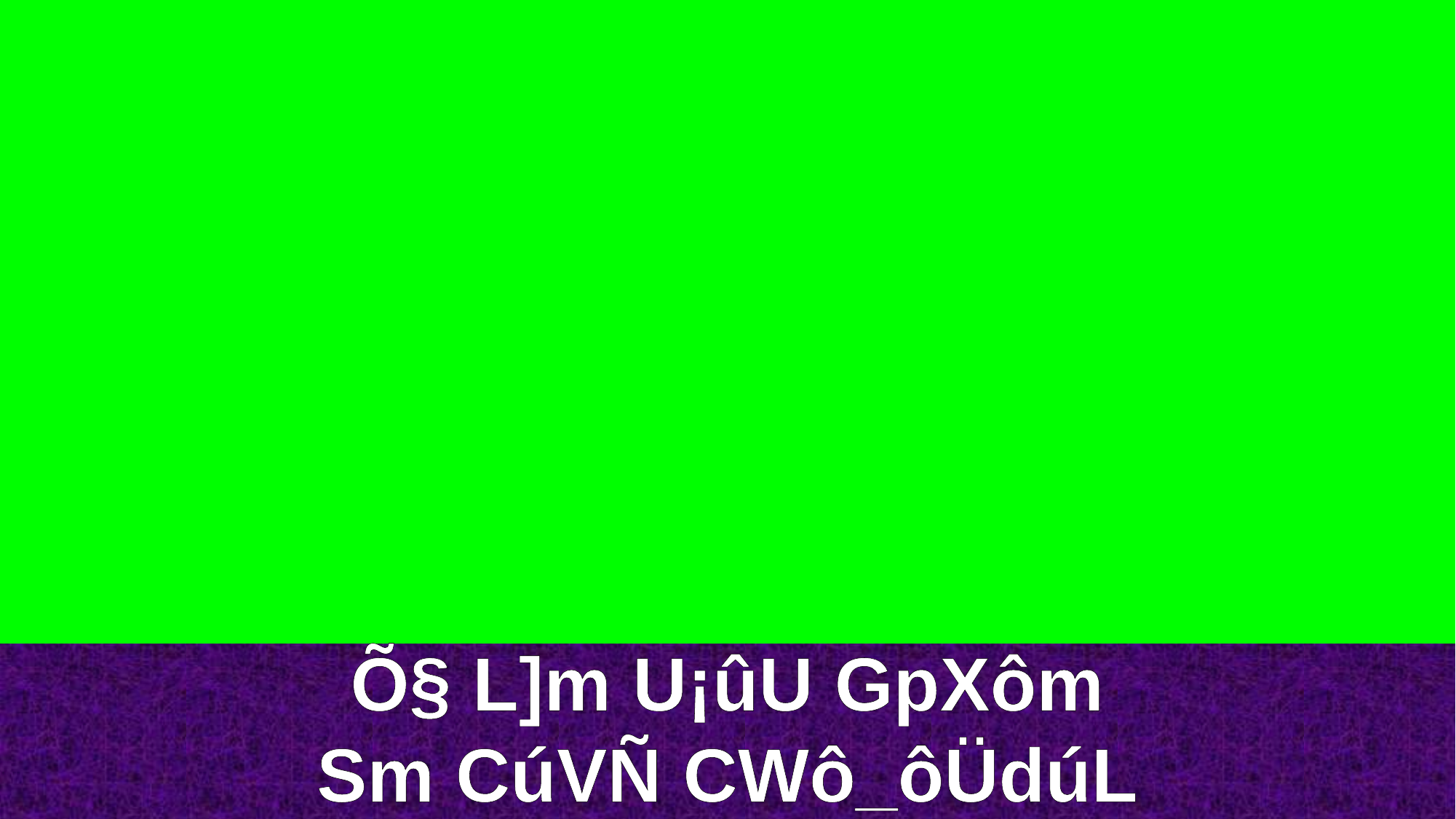

Õ§ L]m U¡ûU GpXôm
Sm CúVÑ CWô_ôÜdúL